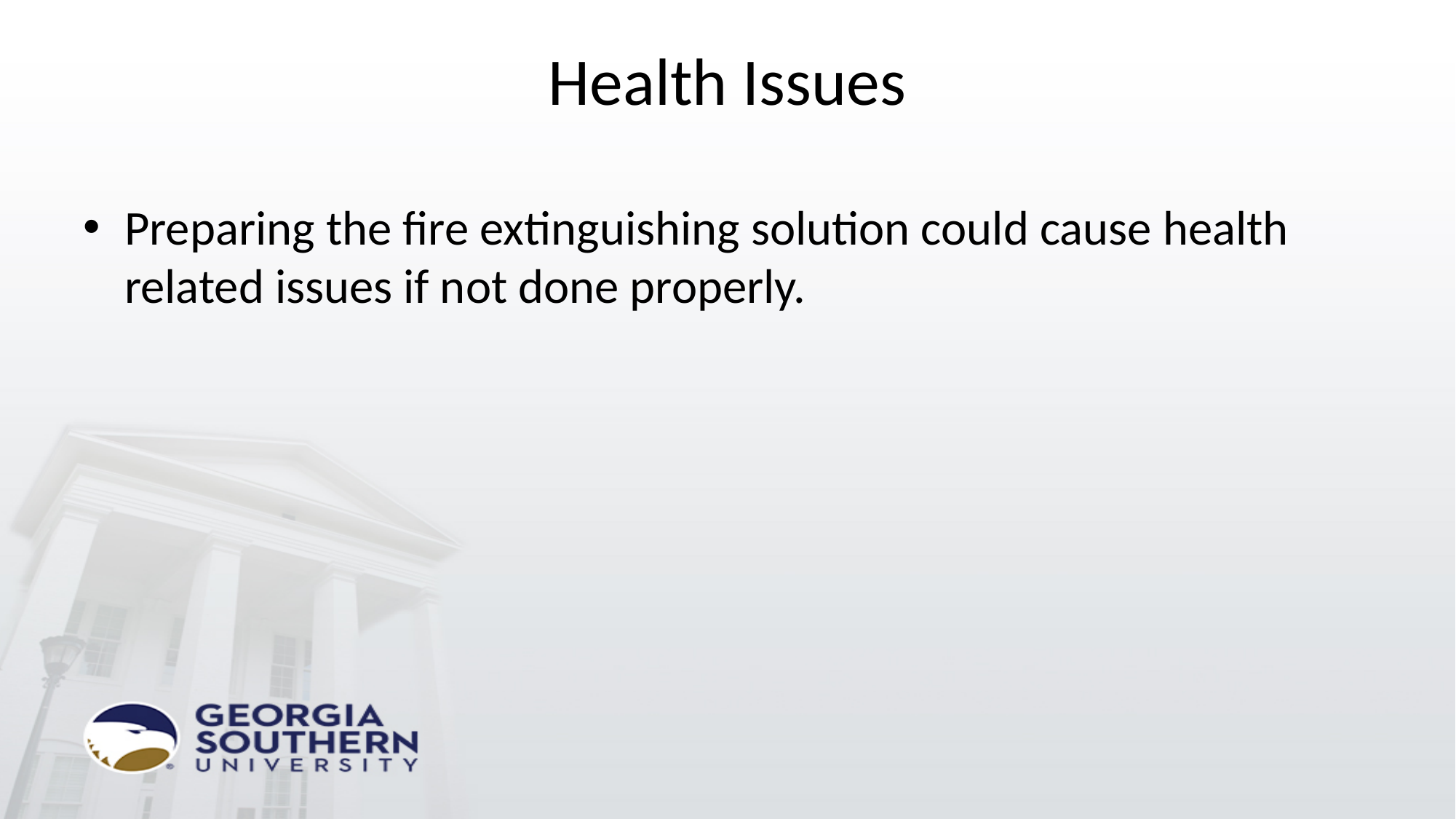

# Health Issues
Preparing the fire extinguishing solution could cause health related issues if not done properly.